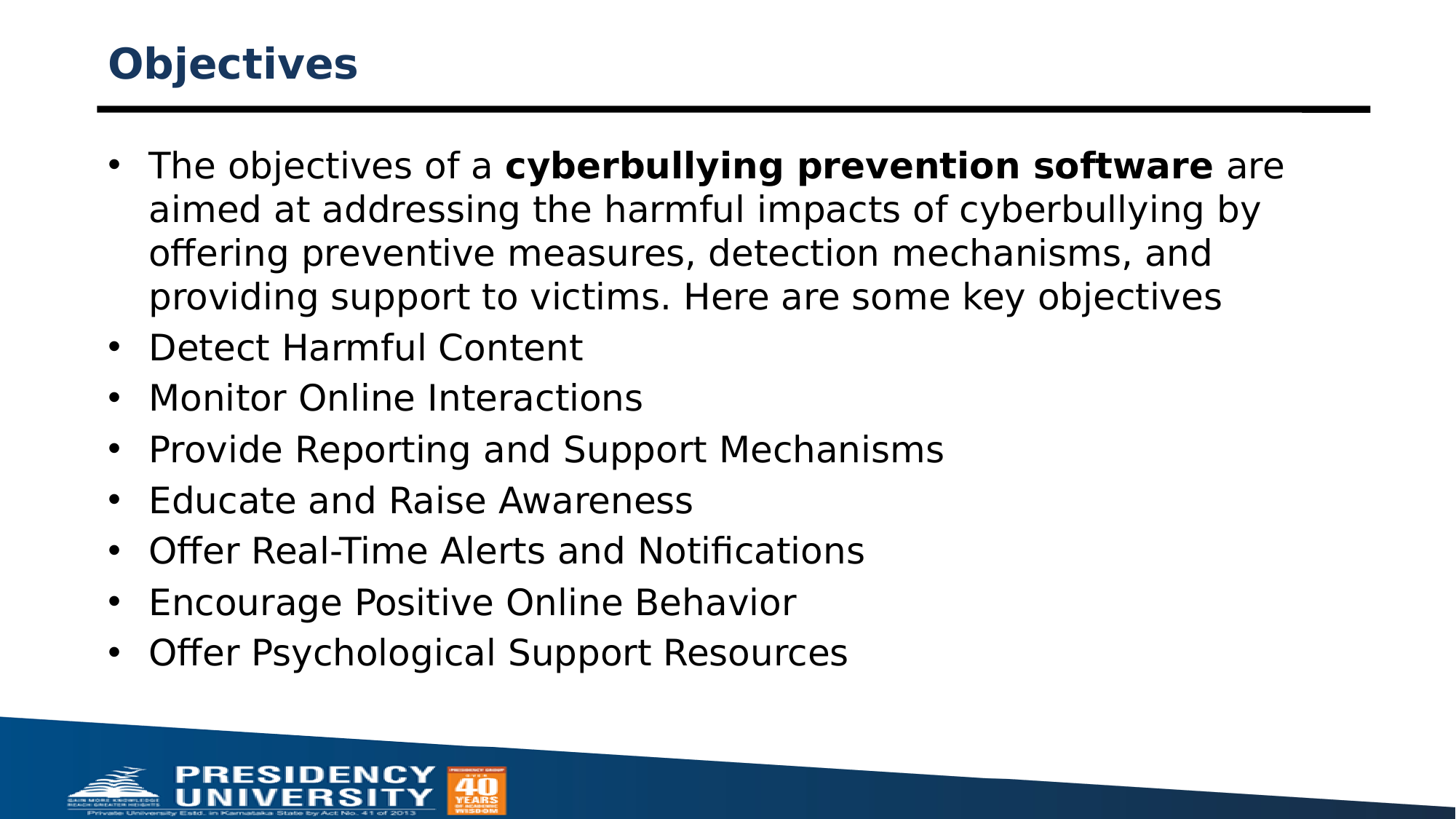

# Objectives
The objectives of a cyberbullying prevention software are aimed at addressing the harmful impacts of cyberbullying by offering preventive measures, detection mechanisms, and providing support to victims. Here are some key objectives
Detect Harmful Content
Monitor Online Interactions
Provide Reporting and Support Mechanisms
Educate and Raise Awareness
Offer Real-Time Alerts and Notifications
Encourage Positive Online Behavior
Offer Psychological Support Resources